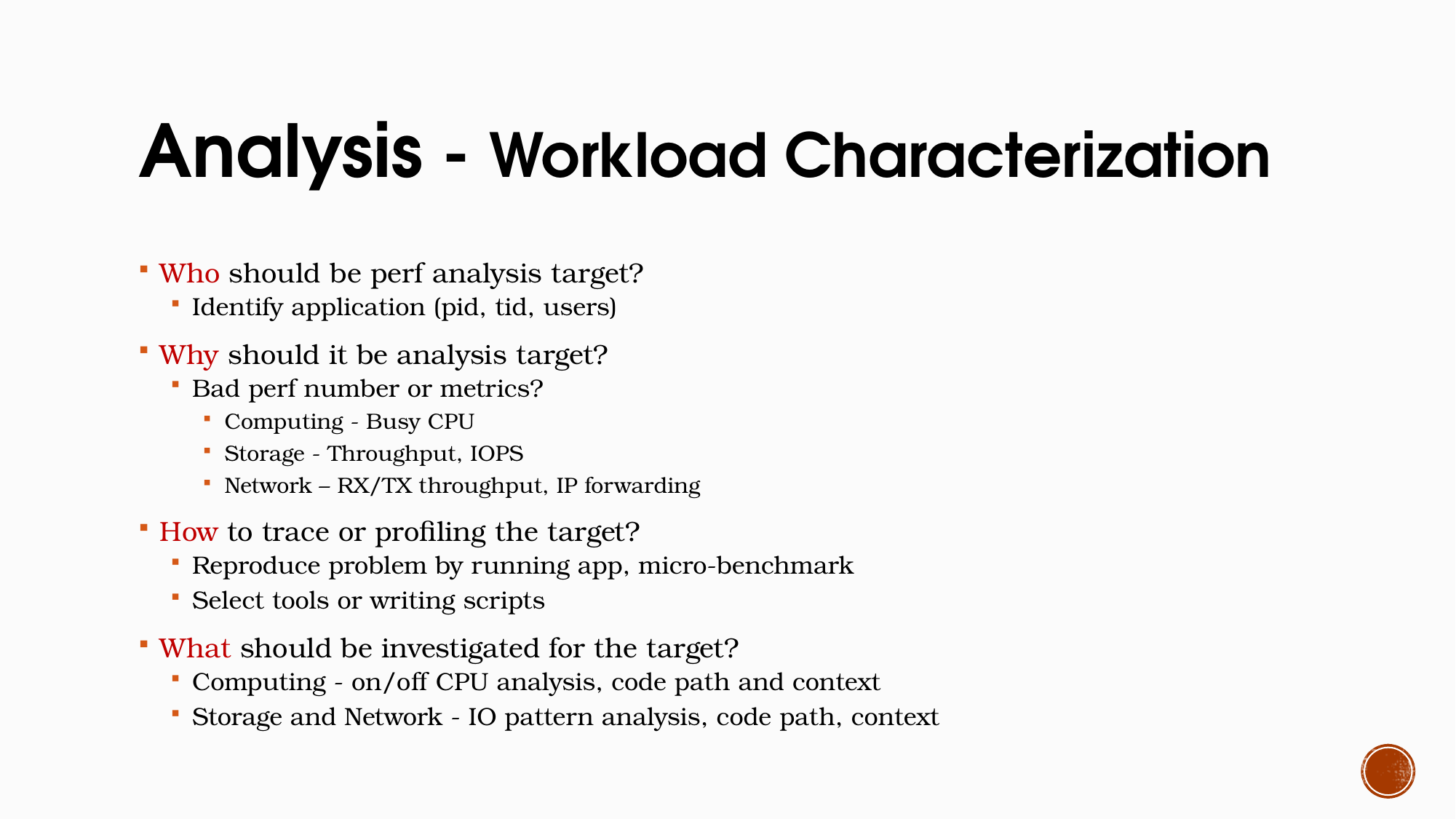

# Analysis - Workload Characterization
Who should be perf analysis target?
Identify application (pid, tid, users)
Why should it be analysis target?
Bad perf number or metrics?
Computing - Busy CPU
Storage - Throughput, IOPS
Network – RX/TX throughput, IP forwarding
How to trace or profiling the target?
Reproduce problem by running app, micro-benchmark
Select tools or writing scripts
What should be investigated for the target?
Computing - on/off CPU analysis, code path and context
Storage and Network - IO pattern analysis, code path, context